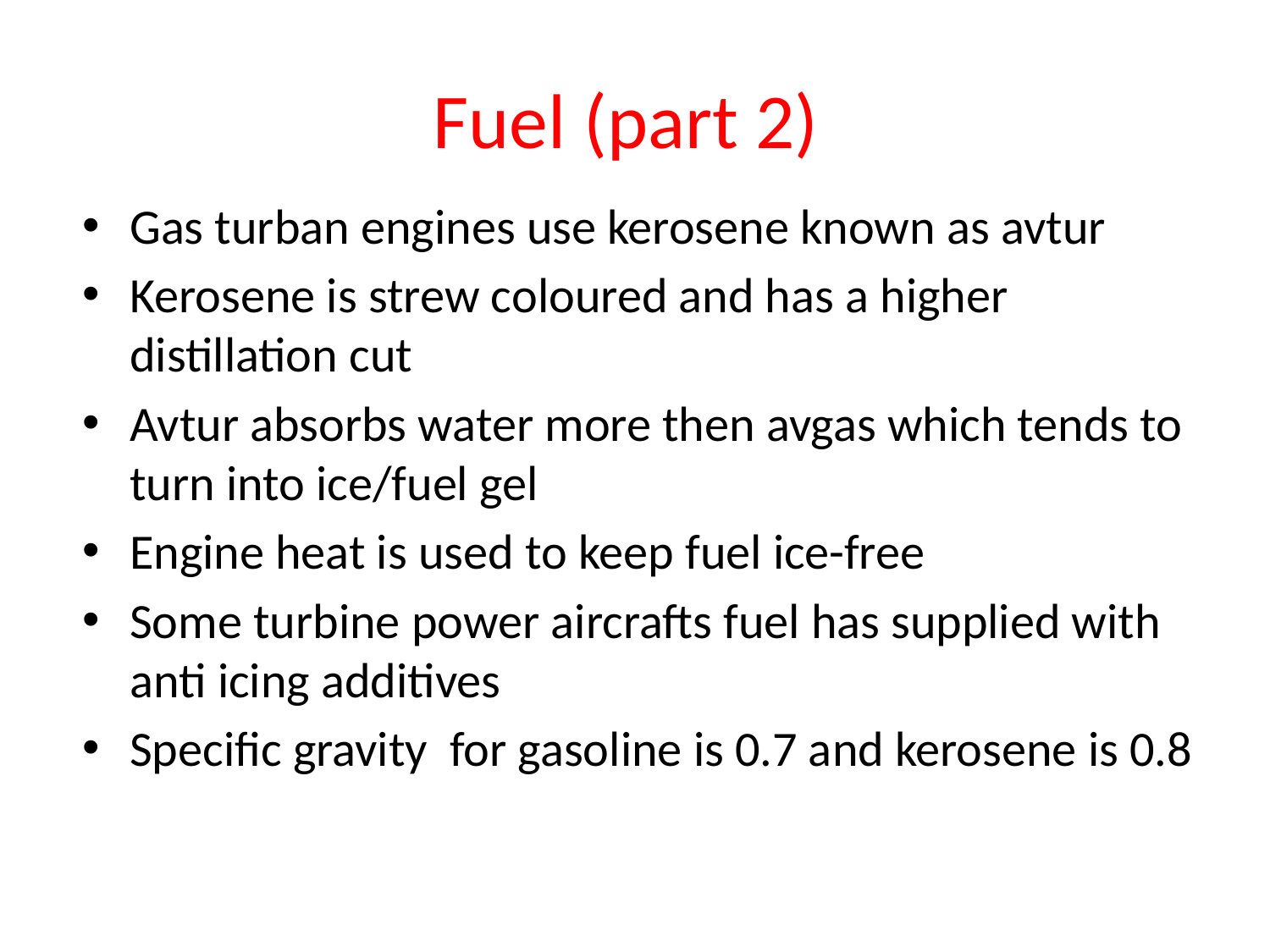

# Fuel (part 2)
Gas turban engines use kerosene known as avtur
Kerosene is strew coloured and has a higher distillation cut
Avtur absorbs water more then avgas which tends to turn into ice/fuel gel
Engine heat is used to keep fuel ice-free
Some turbine power aircrafts fuel has supplied with anti icing additives
Specific gravity  for gasoline is 0.7 and kerosene is 0.8